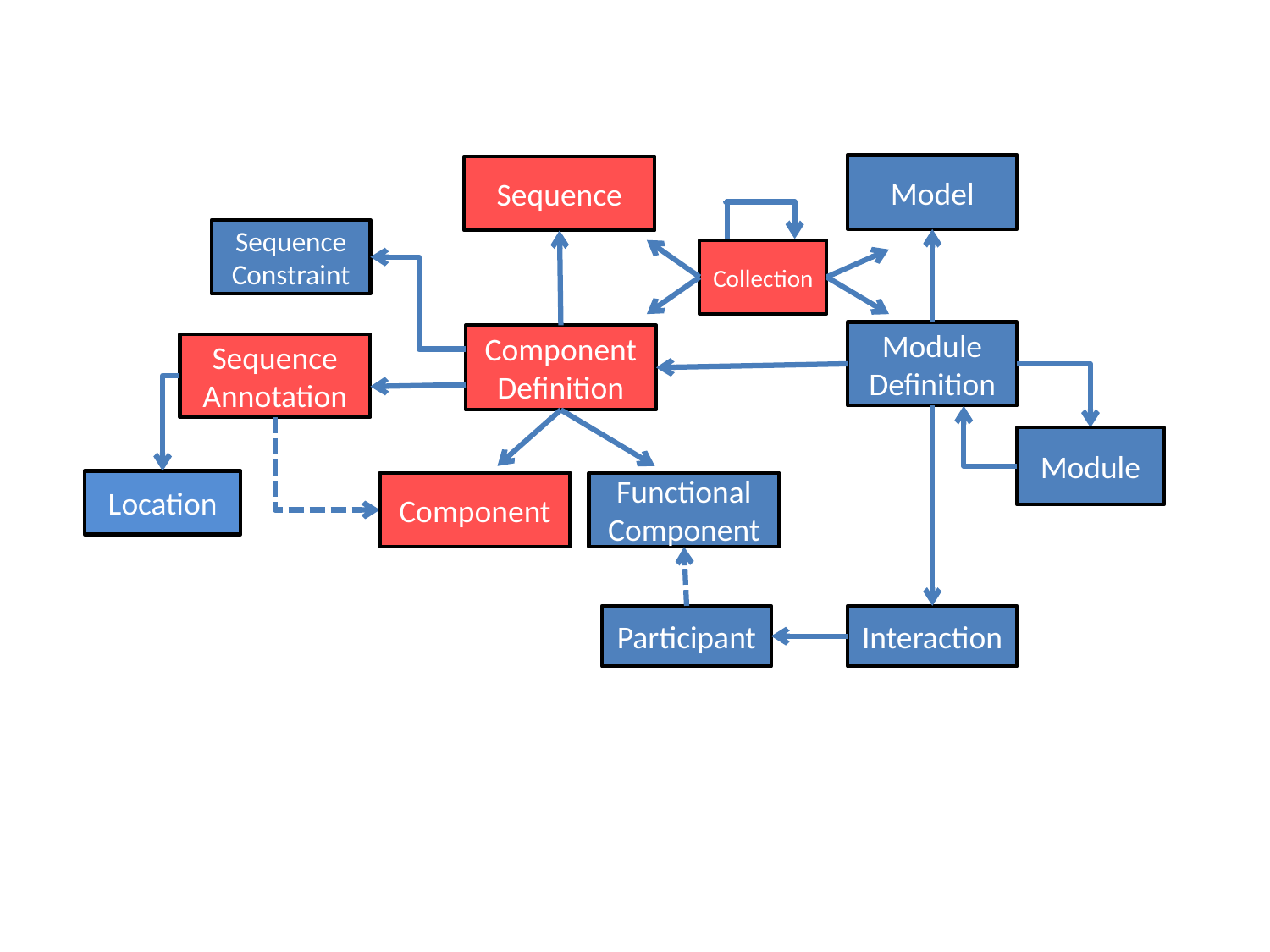

Model
Sequence
Sequence Constraint

Collection

Module Definition
Component Definition
Sequence Annotation
Module
Location
Functional Component
Component
Participant
Interaction